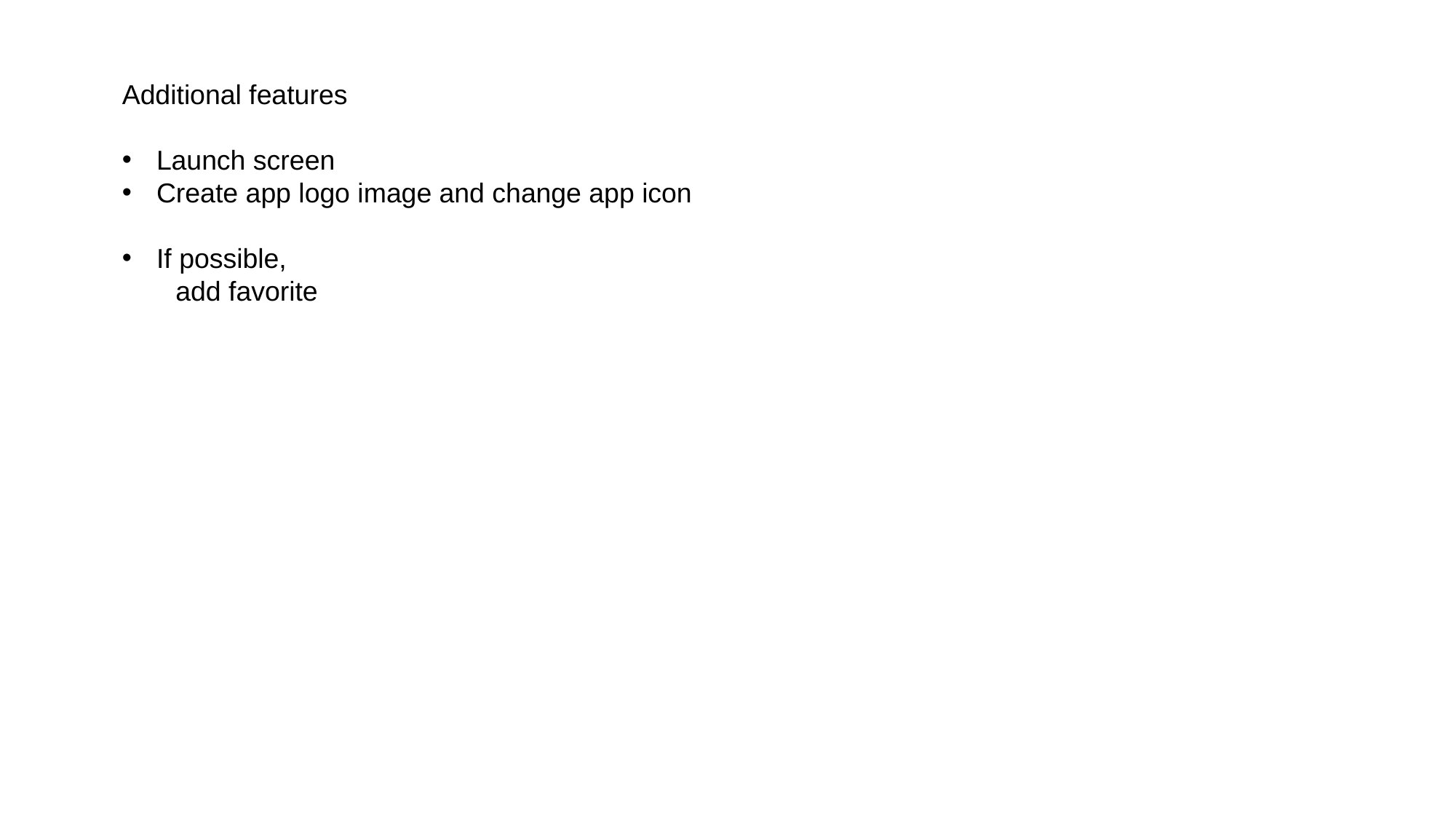

Additional features

Launch screen
Create app logo image and change app icon

If possible,
       add favorite